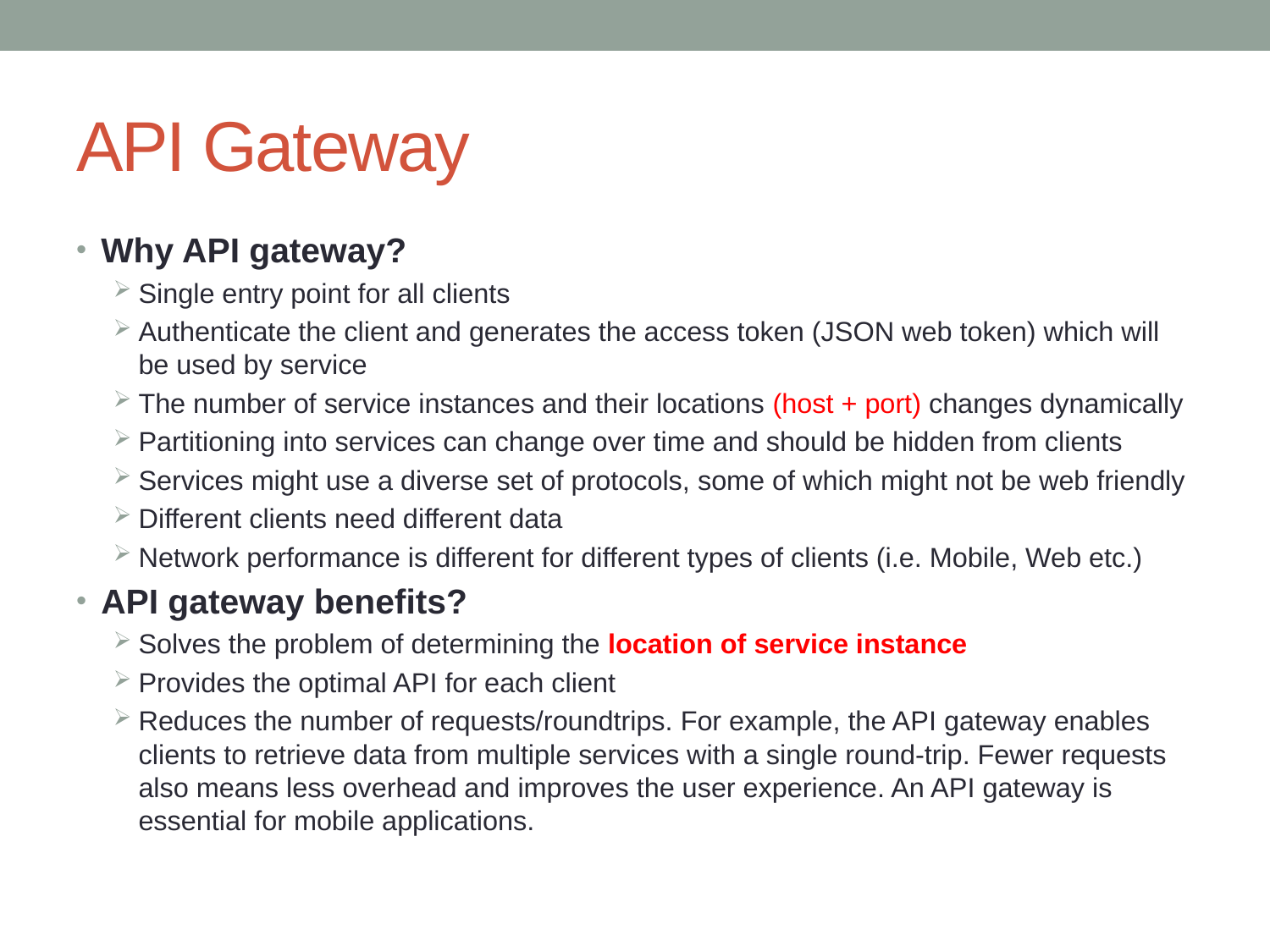

# API Gateway
Why API gateway?
Single entry point for all clients
Authenticate the client and generates the access token (JSON web token) which will be used by service
The number of service instances and their locations (host + port) changes dynamically
Partitioning into services can change over time and should be hidden from clients
Services might use a diverse set of protocols, some of which might not be web friendly
Different clients need different data
Network performance is different for different types of clients (i.e. Mobile, Web etc.)
API gateway benefits?
Solves the problem of determining the location of service instance
Provides the optimal API for each client
Reduces the number of requests/roundtrips. For example, the API gateway enables clients to retrieve data from multiple services with a single round-trip. Fewer requests also means less overhead and improves the user experience. An API gateway is essential for mobile applications.